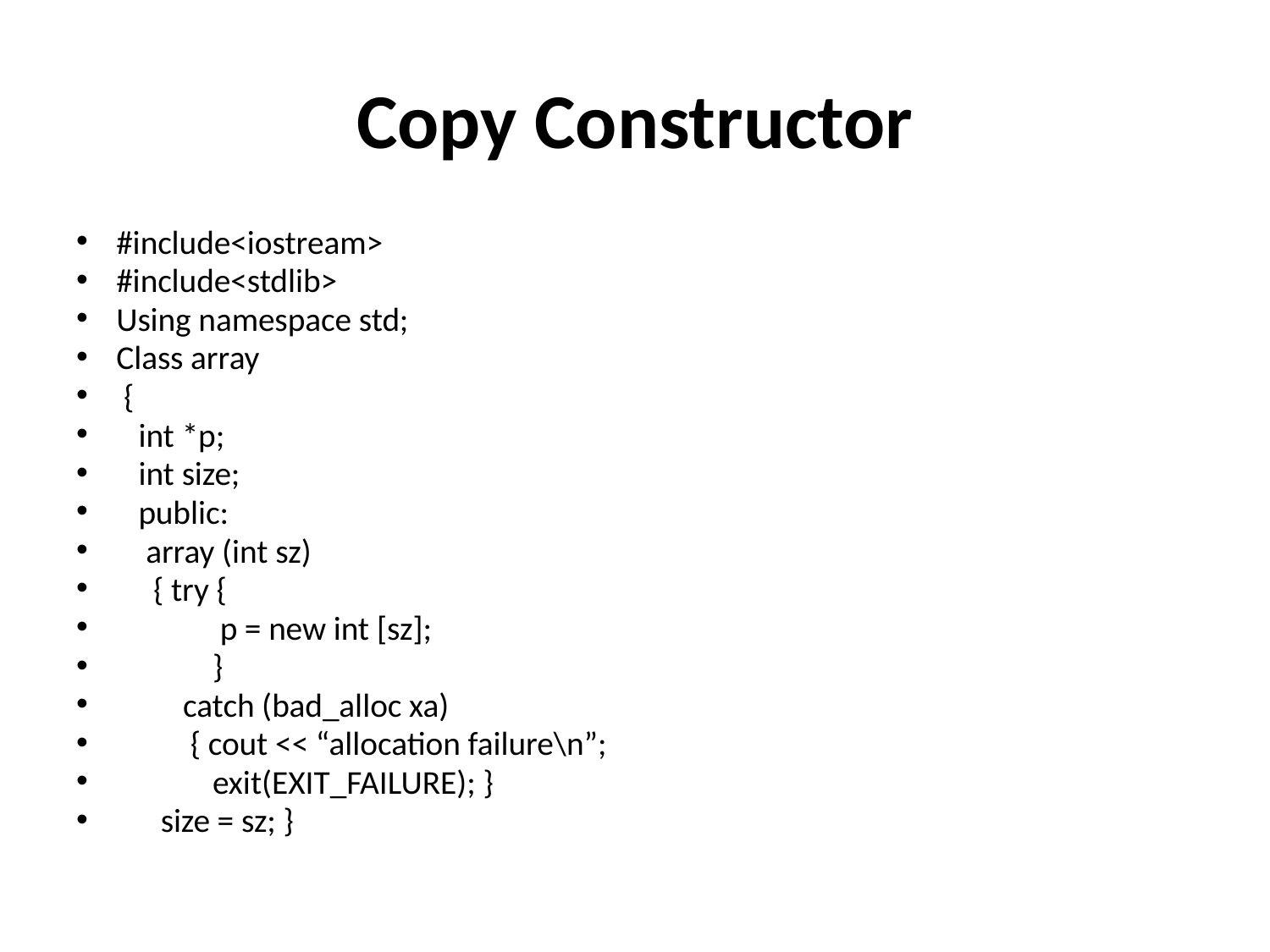

# Copy Constructor
#include<iostream>
#include<stdlib>
Using namespace std;
Class array
 {
   int *p;
   int size;
   public:
    array (int sz)
     { try {
              p = new int [sz];
             }
         catch (bad_alloc xa)
          { cout << “allocation failure\n”;
             exit(EXIT_FAILURE); }
      size = sz; }